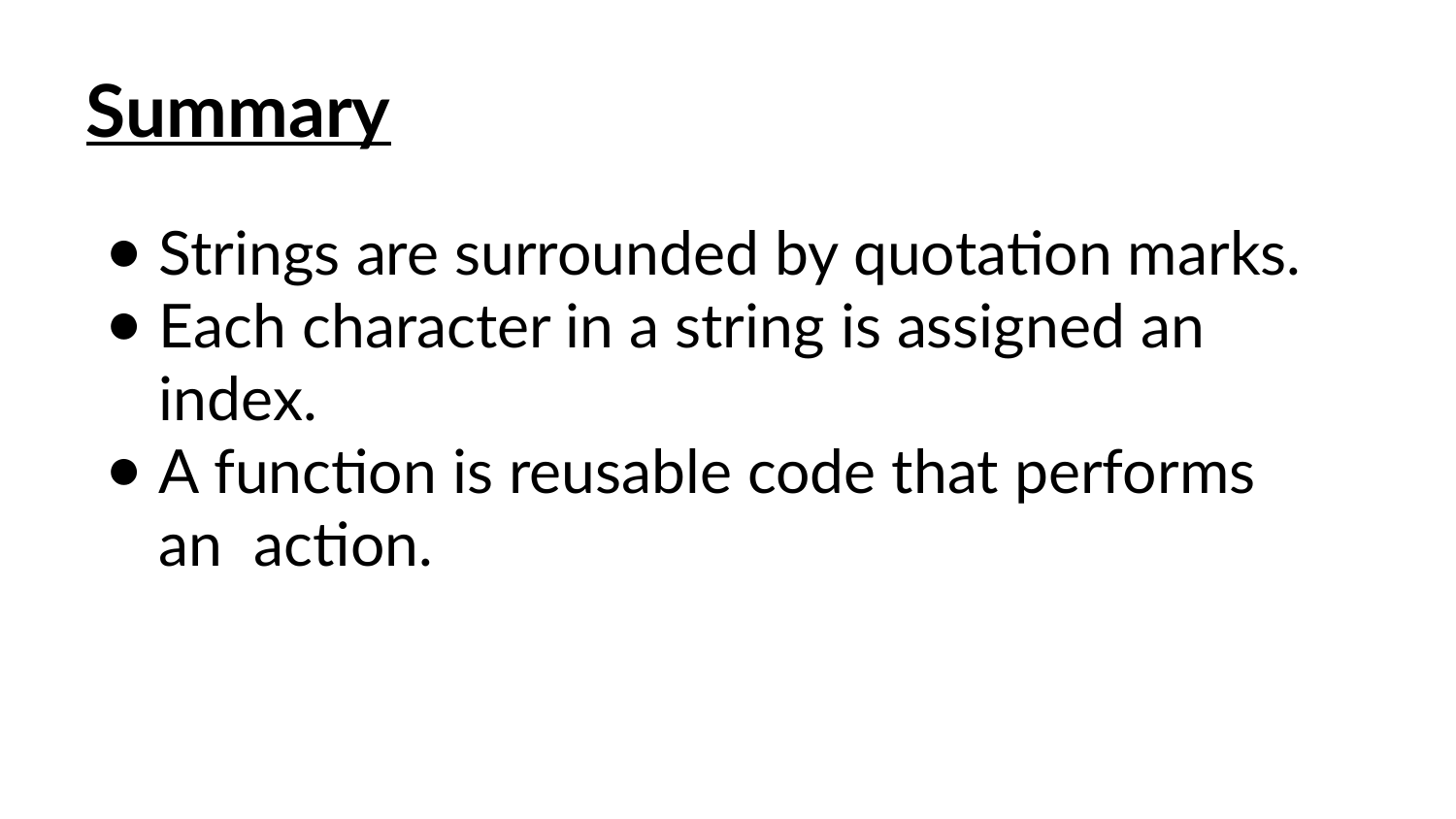

# Summary
Strings are surrounded by quotation marks.
Each character in a string is assigned an index.
A function is reusable code that performs an  action.